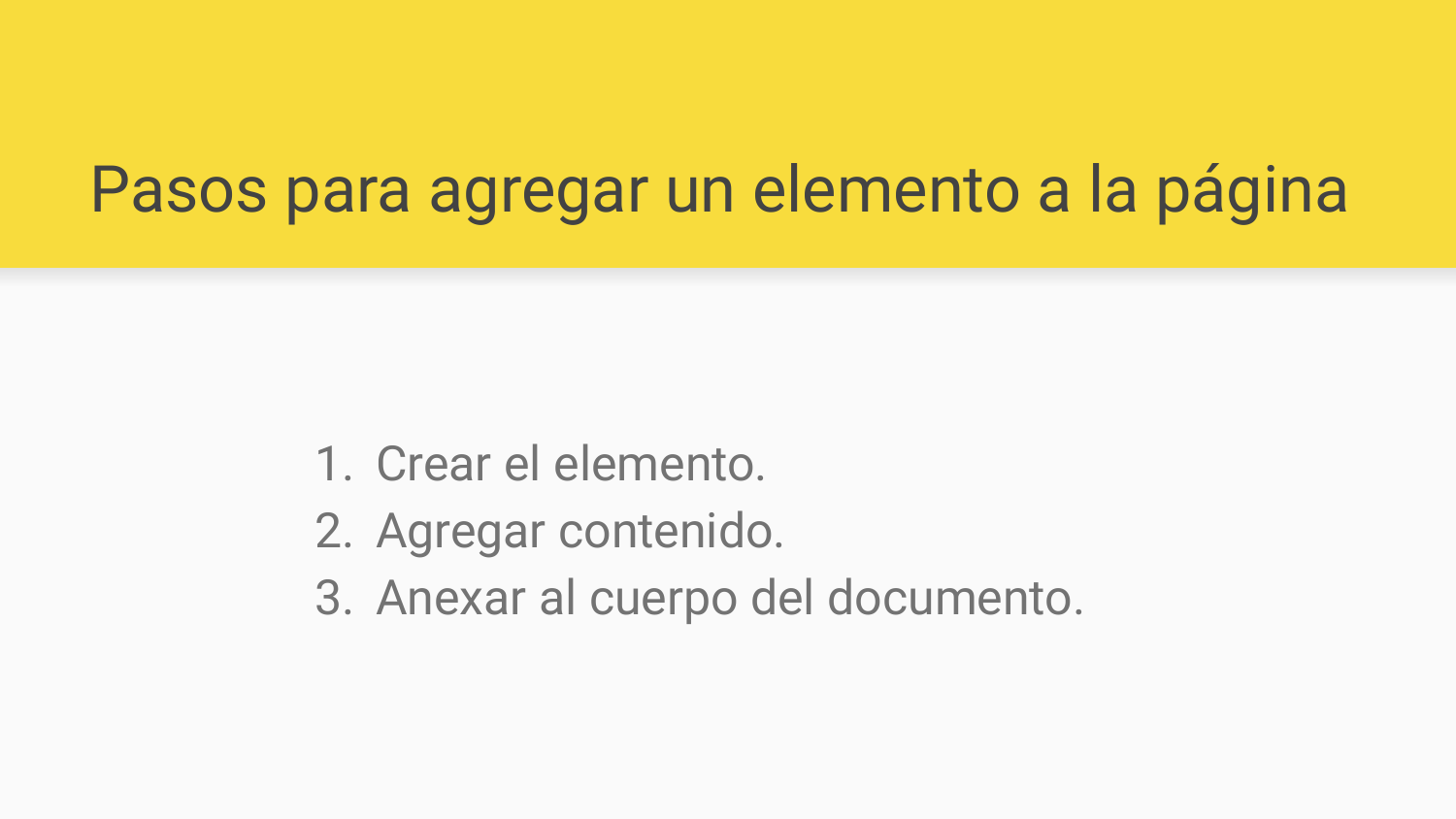

# Pasos para agregar un elemento a la página
Crear el elemento.
Agregar contenido.
Anexar al cuerpo del documento.